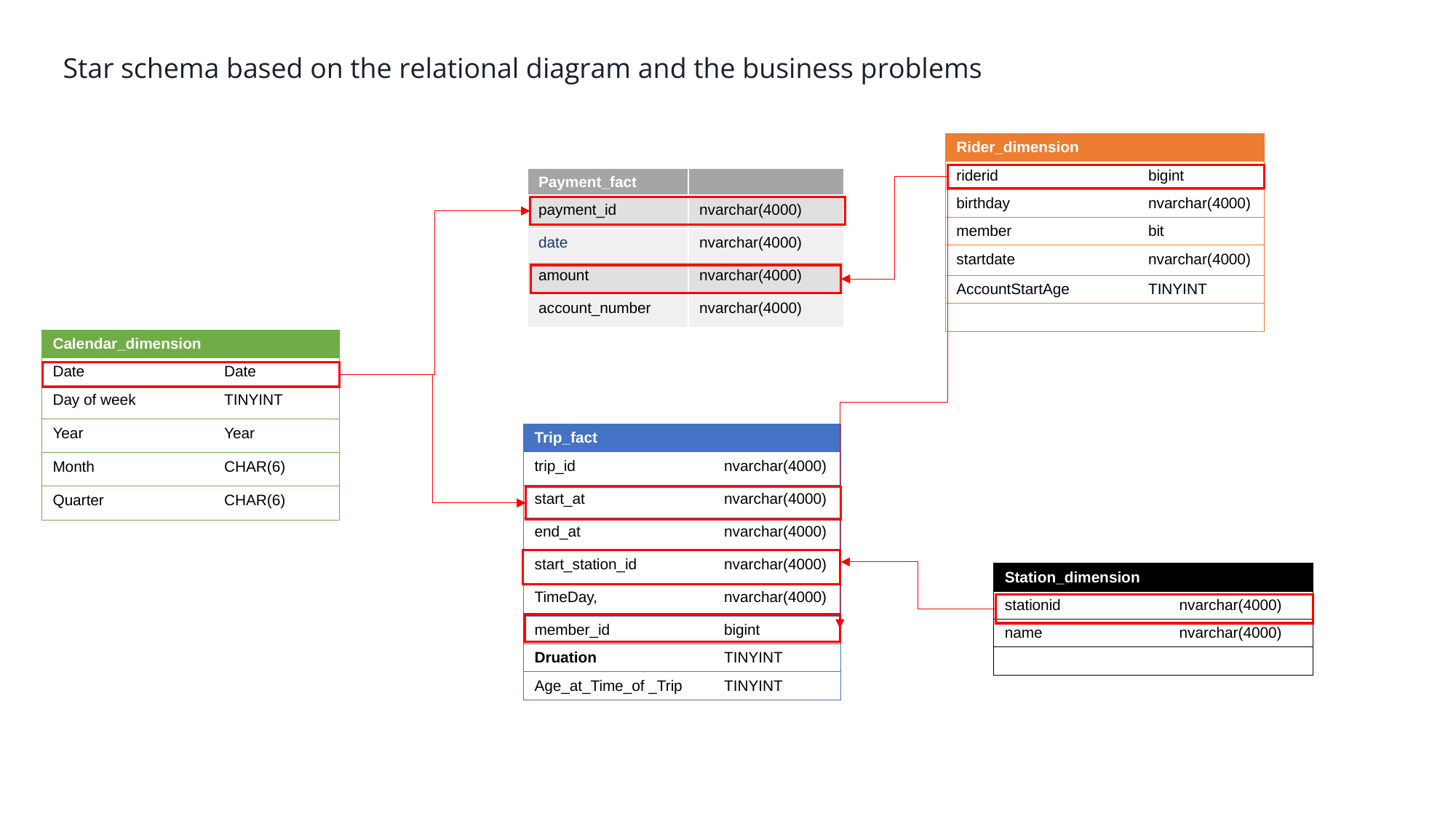

Star schema based on the relational diagram and the business problems
| Rider\_dimension |  |
| --- | --- |
| riderid | bigint |
| birthday | nvarchar(4000) |
| member | bit |
| startdate | nvarchar(4000) |
| AccountStartAge | TINYINT |
|  |  |

| Payment\_fact |  |
| --- | --- |
| payment\_id | nvarchar(4000) |
| date | nvarchar(4000) |
| amount | nvarchar(4000) |
| account\_number | nvarchar(4000) |

| Calendar\_dimension |  |
| --- | --- |
| Date | Date |
| Day of week | TINYINT |
| Year | Year |
| Month | CHAR(6) |
| Quarter | CHAR(6) |

| Trip\_fact |  |
| --- | --- |
| trip\_id | nvarchar(4000) |
| start\_at | nvarchar(4000) |
| end\_at | nvarchar(4000) |
| start\_station\_id | nvarchar(4000) |
| TimeDay, | nvarchar(4000) |
| member\_id | bigint |
| Druation | TINYINT |
| Age\_at\_Time\_of \_Trip | TINYINT |

| Station\_dimension |  |
| --- | --- |
| stationid | nvarchar(4000) |
| name | nvarchar(4000) |
|  |  |